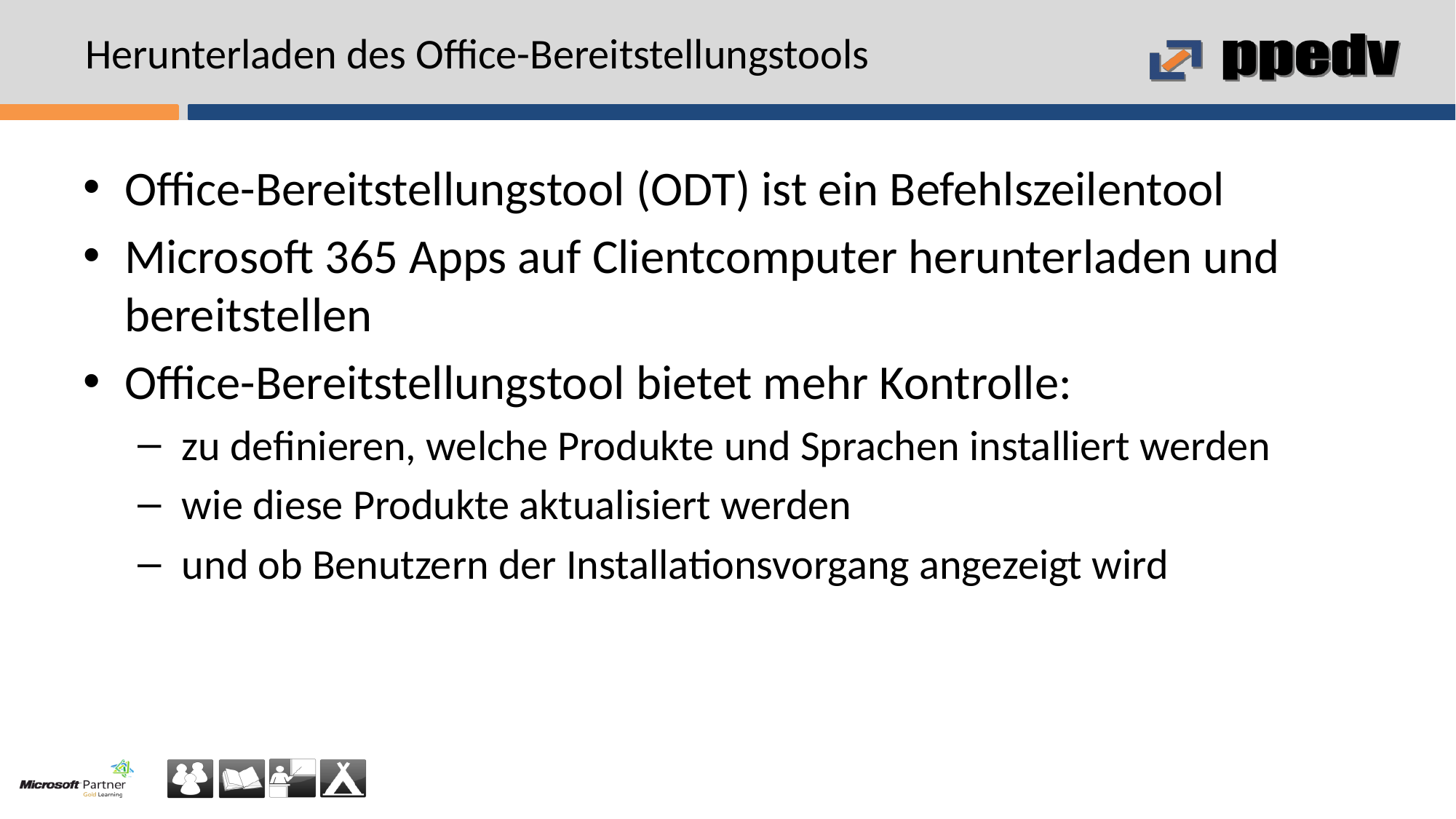

# Herunterladen des Office-Bereitstellungstools
Office-Bereitstellungstool (ODT) ist ein Befehlszeilentool
Microsoft 365 Apps auf Clientcomputer herunterladen und bereitstellen
Office-Bereitstellungstool bietet mehr Kontrolle:
 zu definieren, welche Produkte und Sprachen installiert werden
 wie diese Produkte aktualisiert werden
 und ob Benutzern der Installationsvorgang angezeigt wird